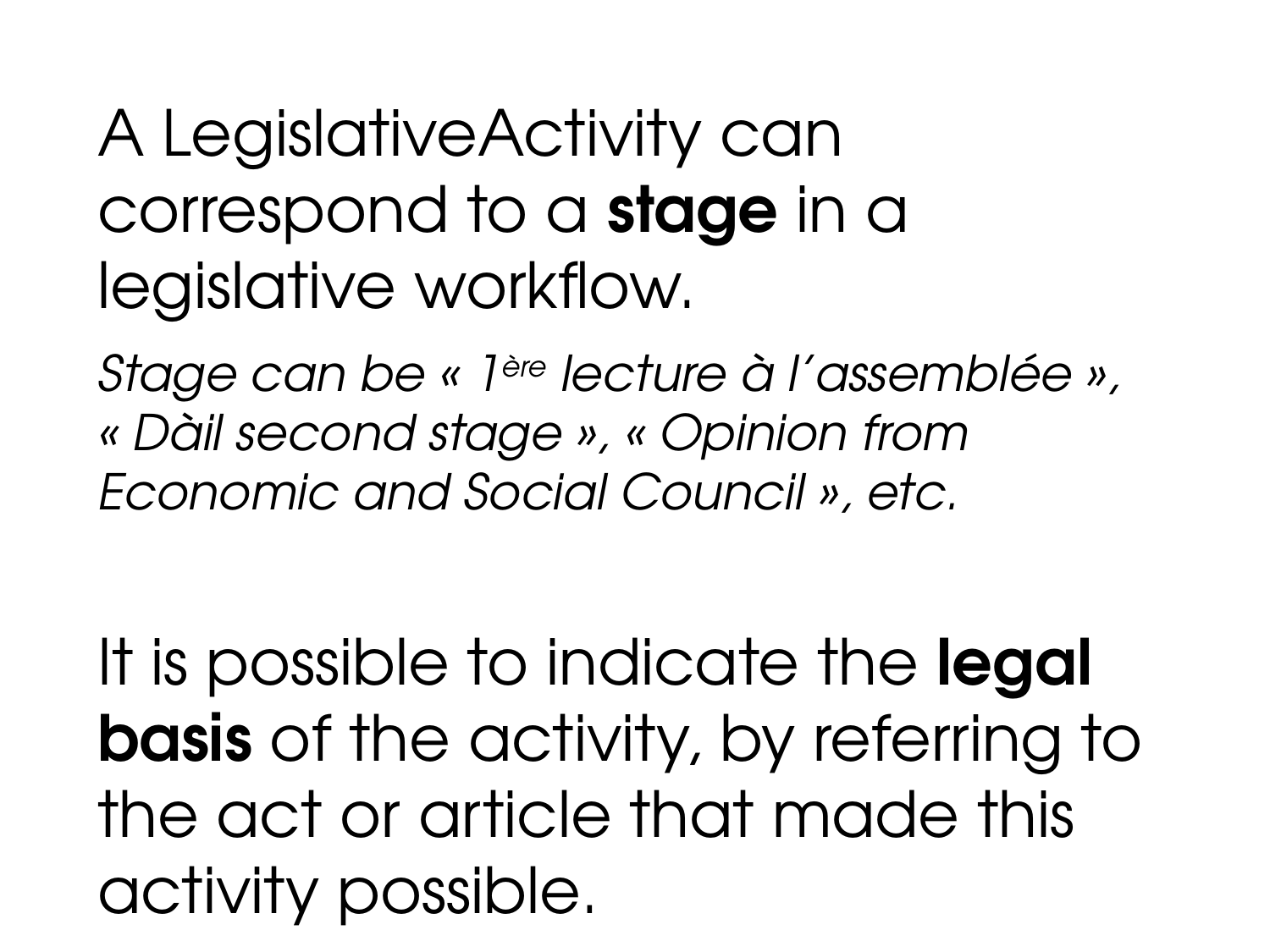

A LegislativeActivity can correspond to a stage in a legislative workflow.
Stage can be « 1ère lecture à l’assemblée », « Dàil second stage », « Opinion from Economic and Social Council », etc.

It is possible to indicate the legal basis of the activity, by referring to the act or article that made this activity possible.